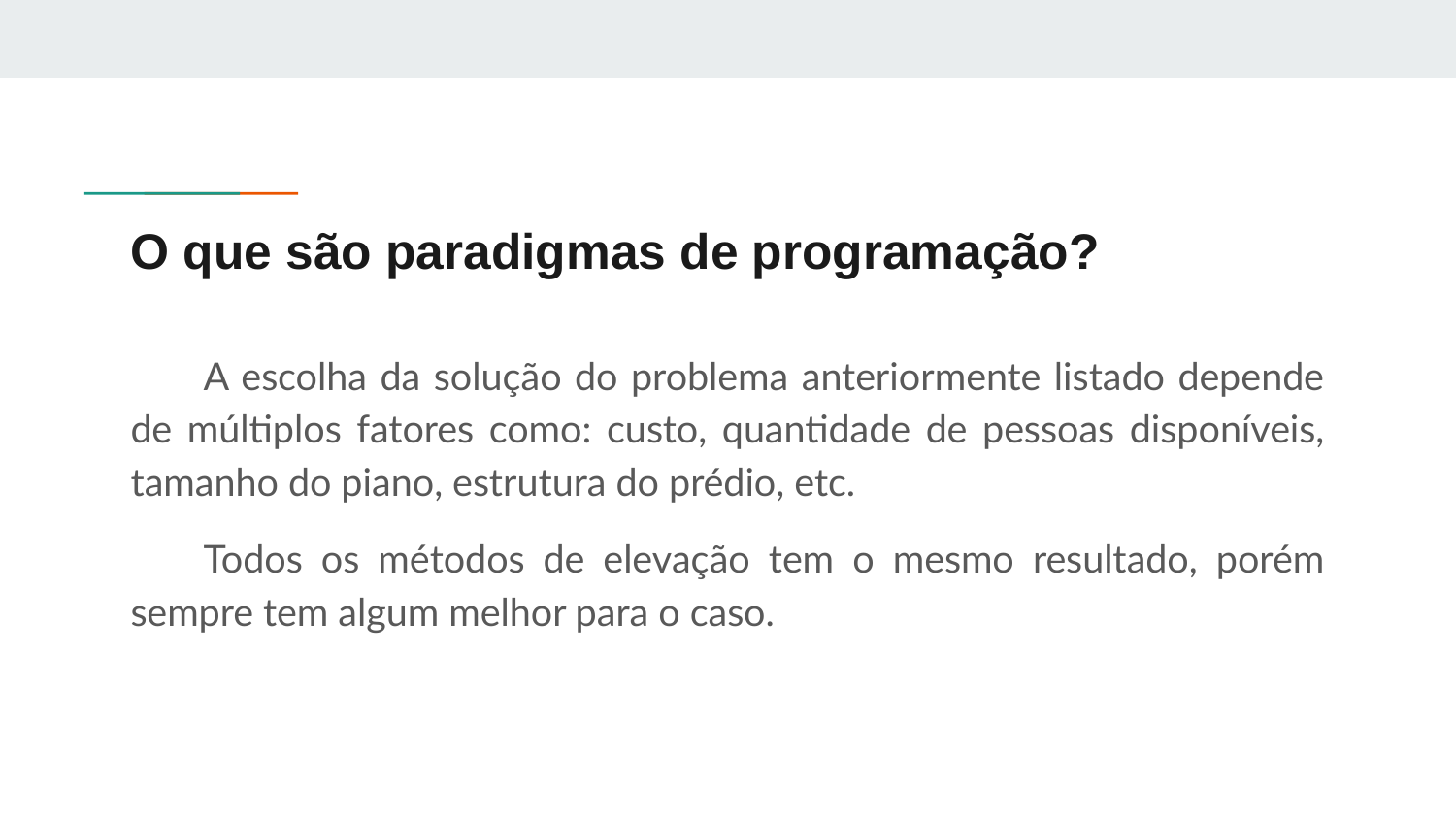

# O que são paradigmas de programação?
A escolha da solução do problema anteriormente listado depende de múltiplos fatores como: custo, quantidade de pessoas disponíveis, tamanho do piano, estrutura do prédio, etc.
Todos os métodos de elevação tem o mesmo resultado, porém sempre tem algum melhor para o caso.